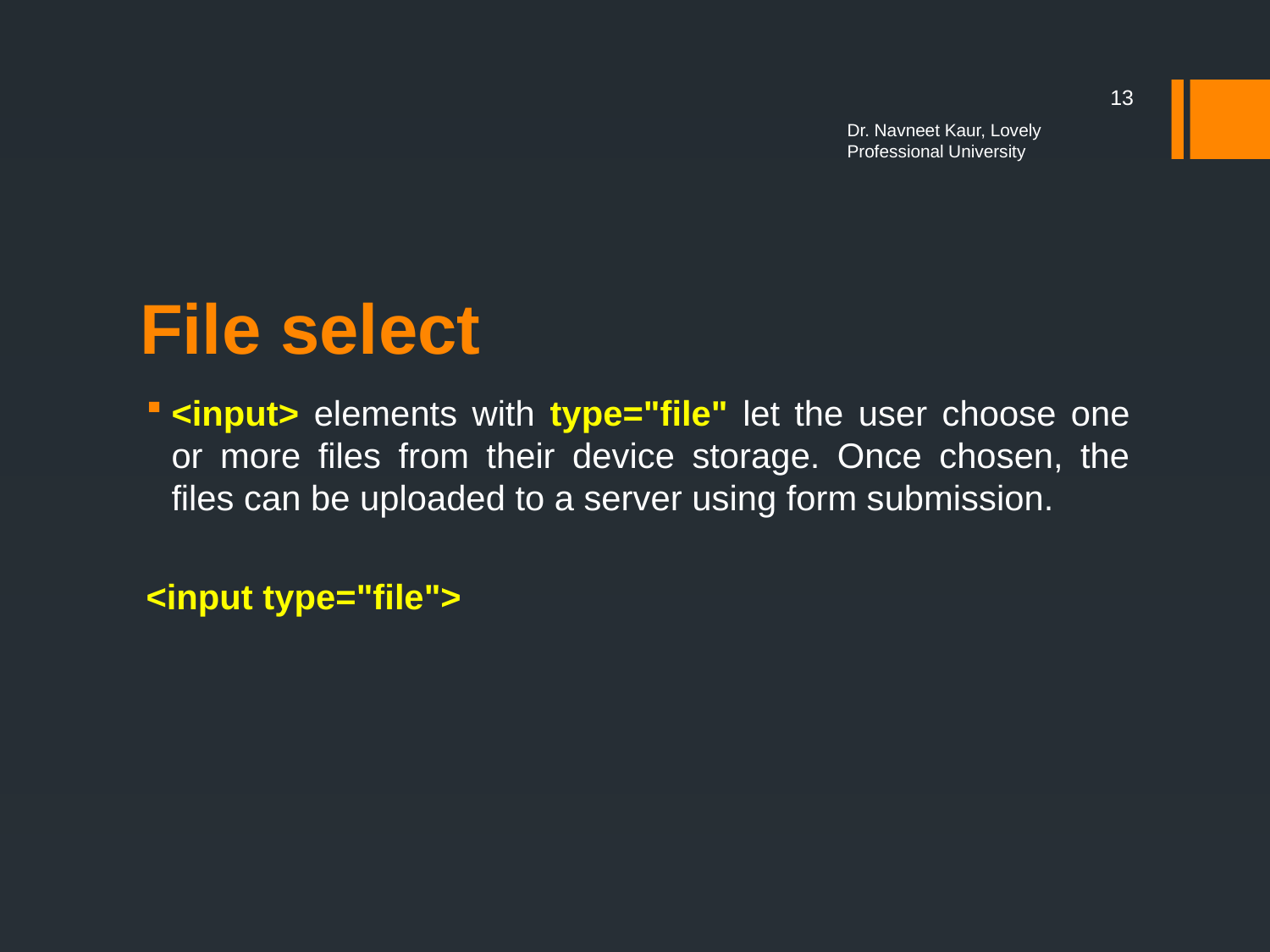

13
Dr. Navneet Kaur, Lovely Professional University
# File select
<input> elements with type="file" let the user choose one or more files from their device storage. Once chosen, the files can be uploaded to a server using form submission.

<input type="file">